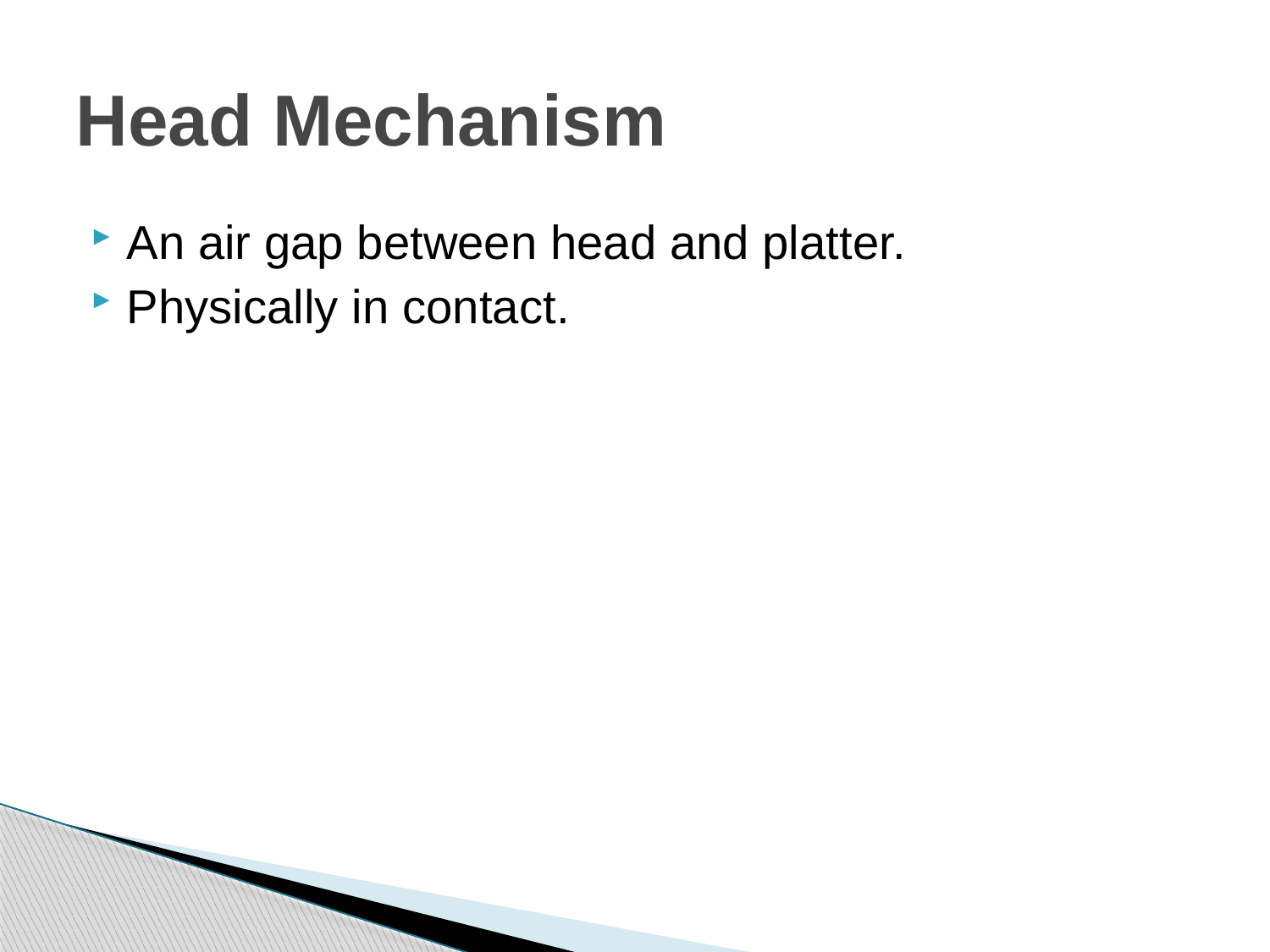

# Head Mechanism
An air gap between head and platter.
Physically in contact.